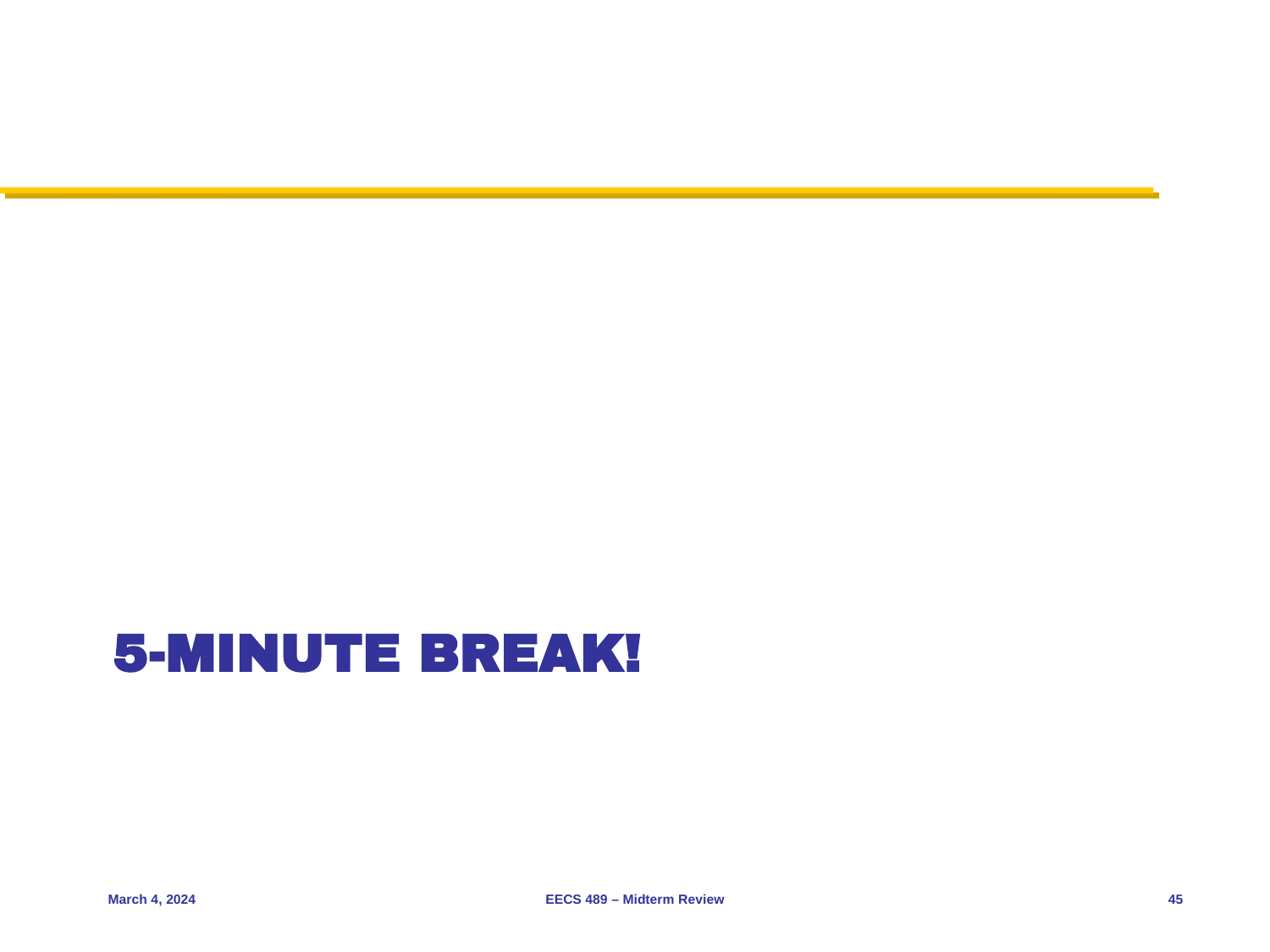

# 5-minute break!
March 4, 2024
EECS 489 – Midterm Review
45